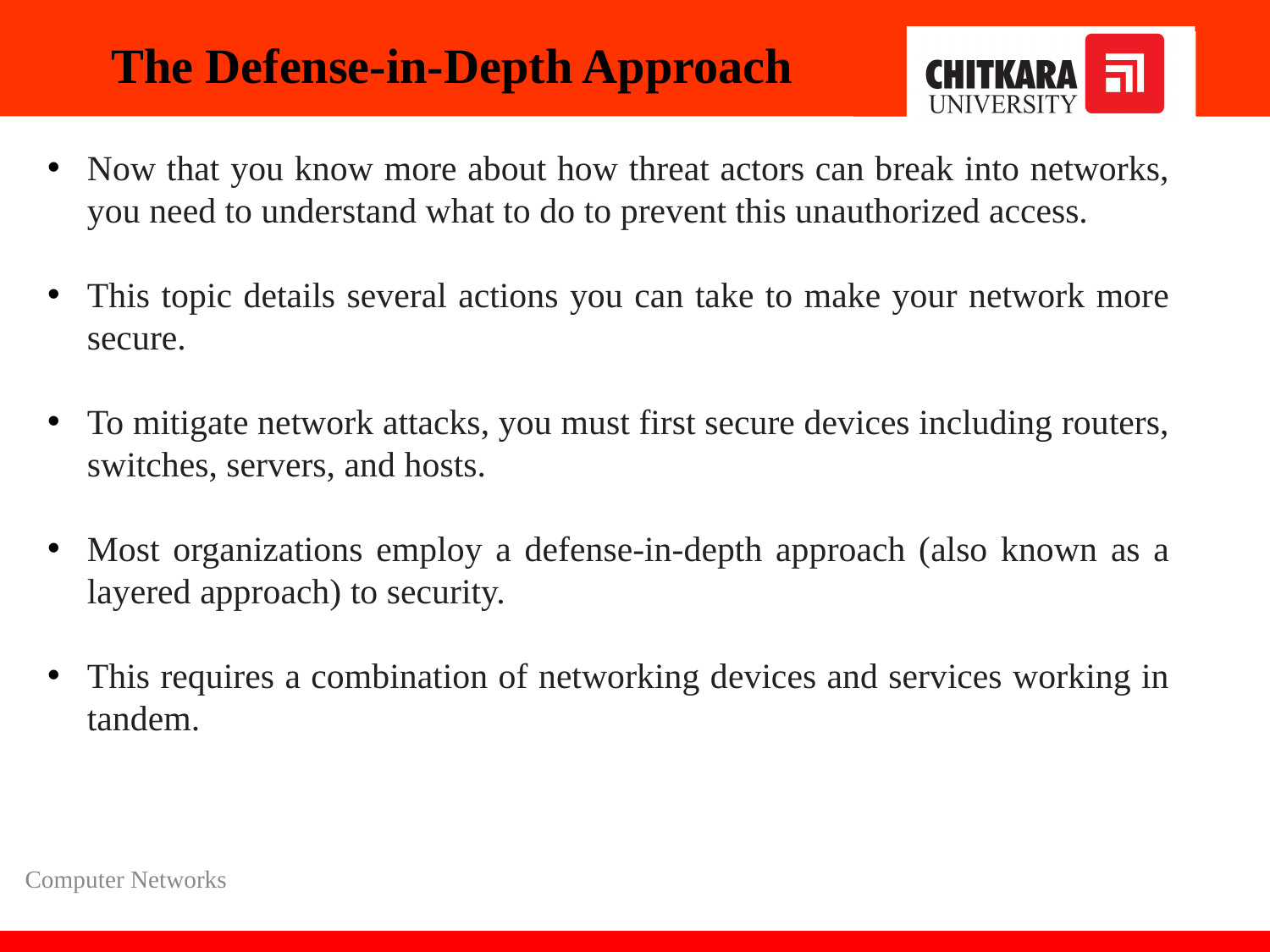

# The Defense-in-Depth Approach
Now that you know more about how threat actors can break into networks, you need to understand what to do to prevent this unauthorized access.

This topic details several actions you can take to make your network more secure.

To mitigate network attacks, you must first secure devices including routers, switches, servers, and hosts.

Most organizations employ a defense-in-depth approach (also known as a layered approach) to security.

This requires a combination of networking devices and services working in tandem.

Computer Networks